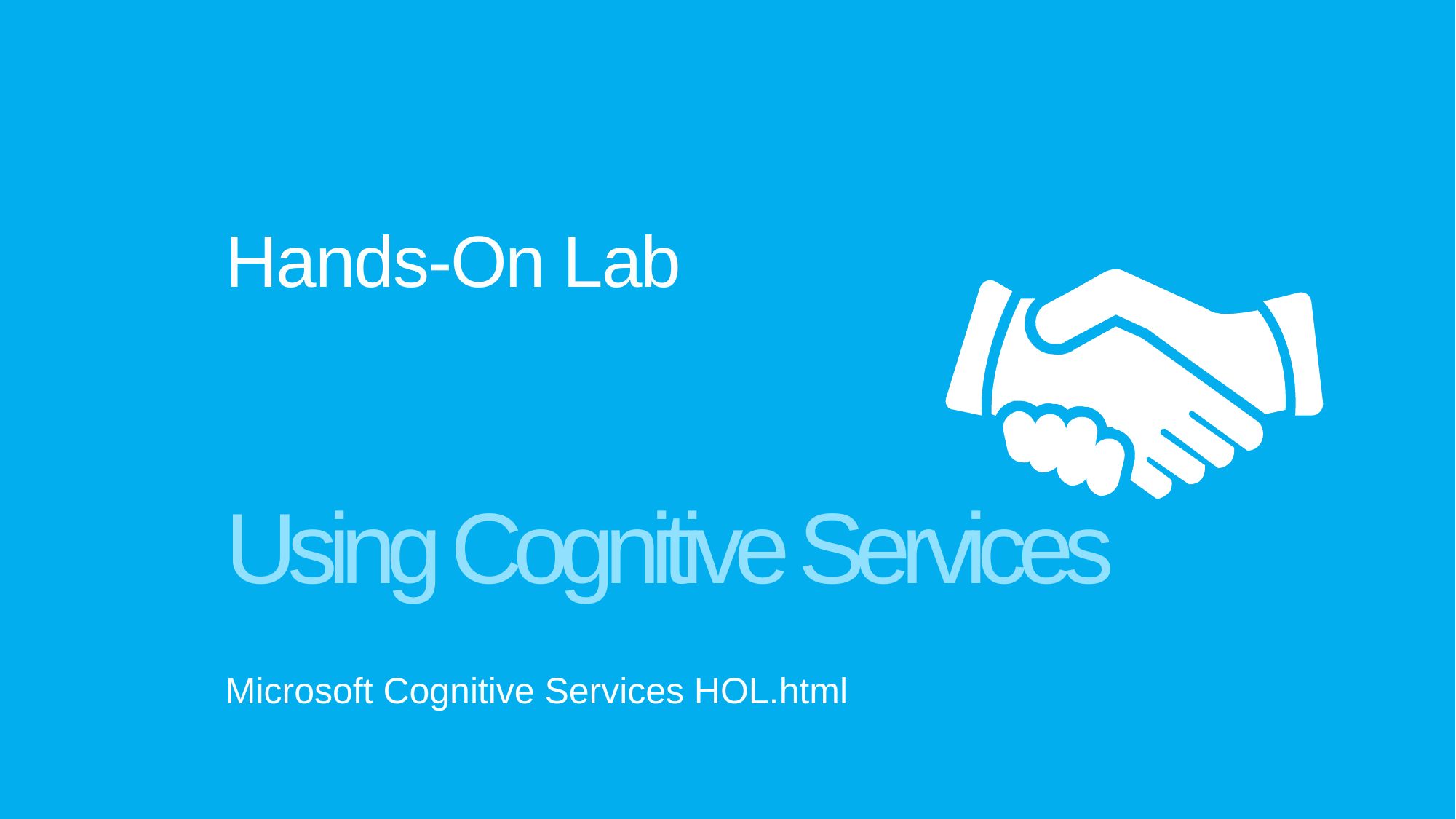

# Hands-On Lab
Using Cognitive Services
Microsoft Cognitive Services HOL.html